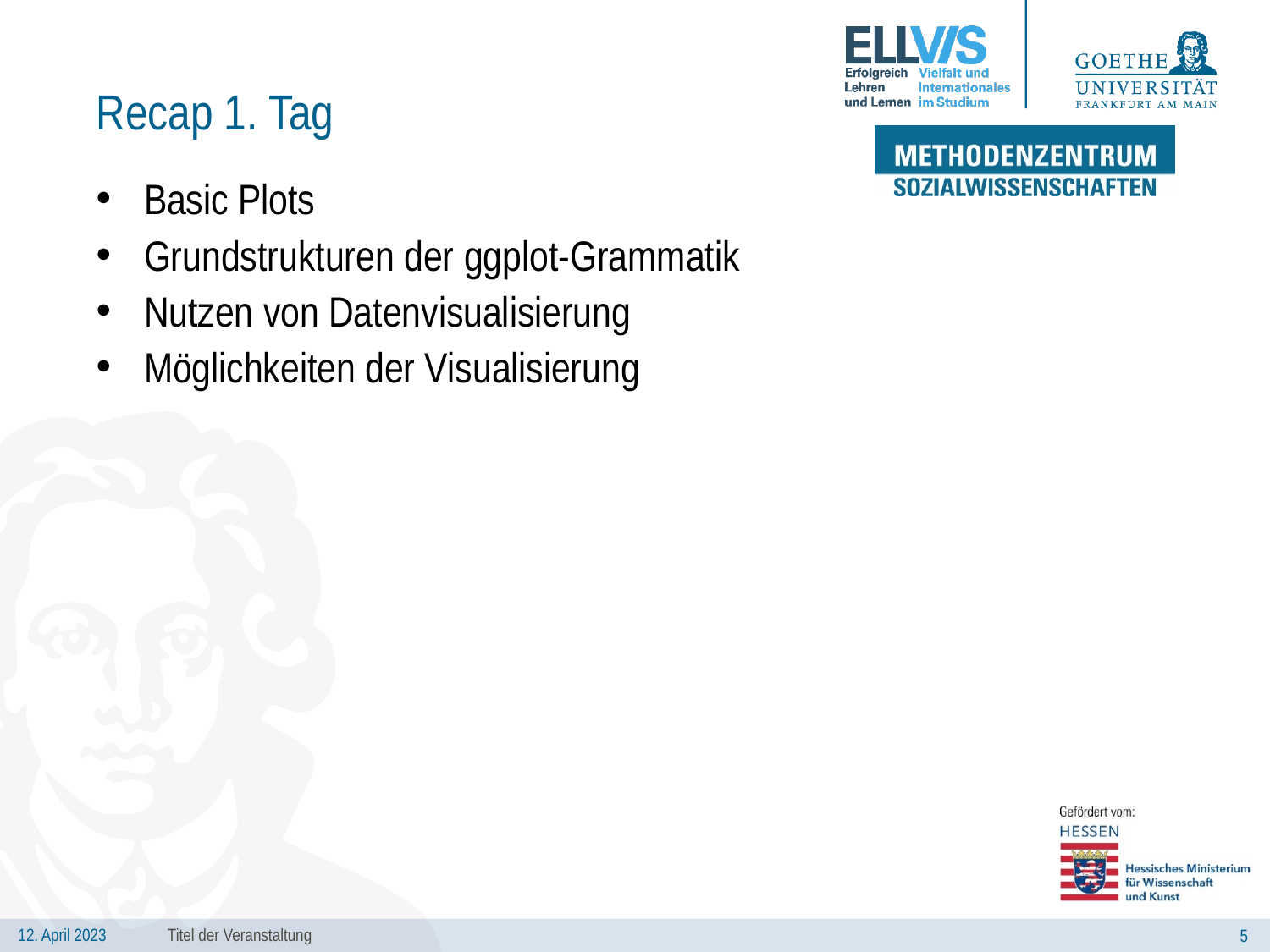

# Recap 1. Tag
Basic Plots
Grundstrukturen der ggplot-Grammatik
Nutzen von Datenvisualisierung
Möglichkeiten der Visualisierung
Titel der Veranstaltung
5